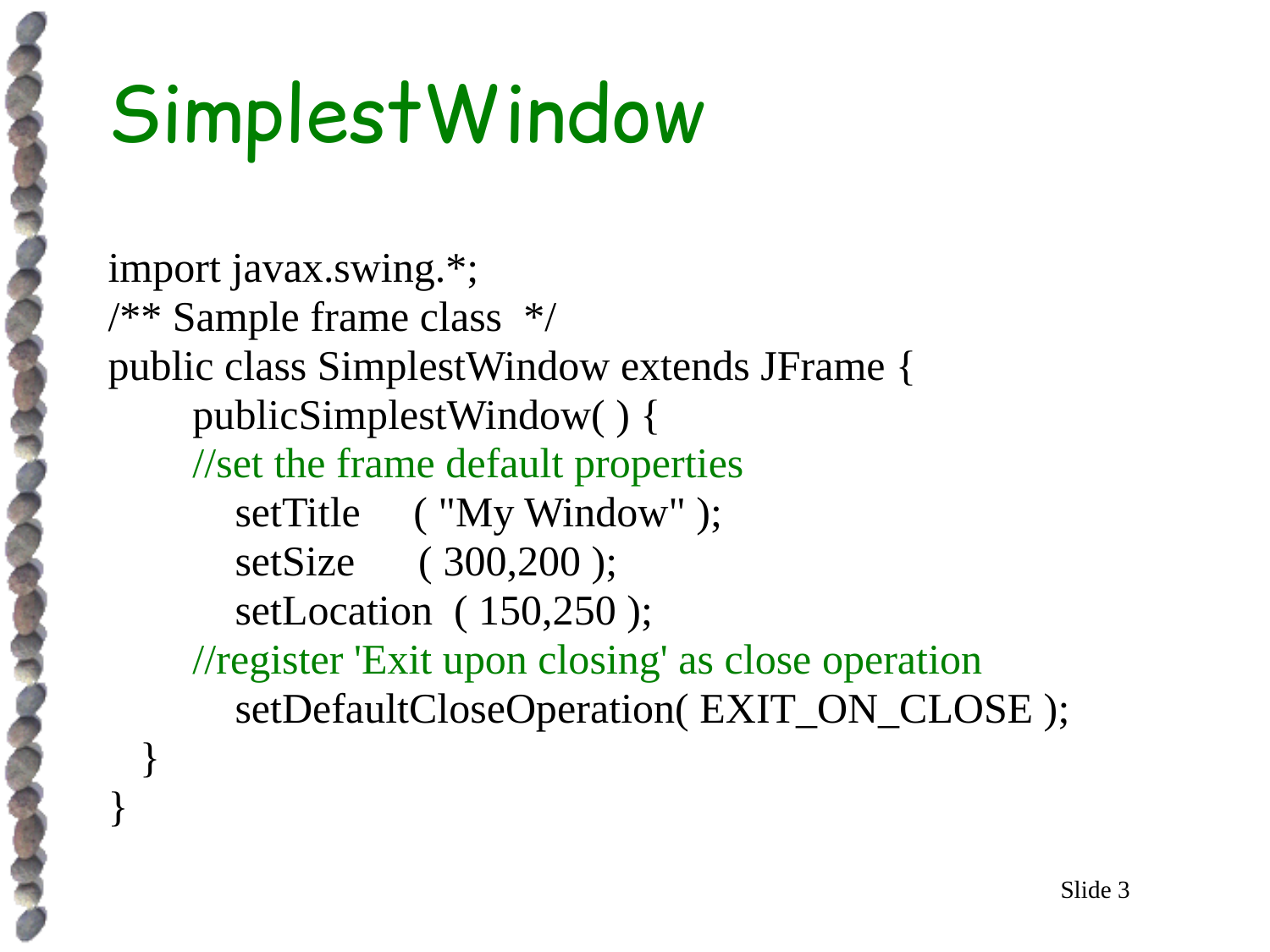

# SimplestWindow
import javax.swing.*;
/** Sample frame class  */
public class SimplestWindow extends JFrame {
        publicSimplestWindow( ) {
        //set the frame default properties
            setTitle     ( "My Window" );
            setSize      ( 300,200 );
            setLocation  ( 150,250 );
        //register 'Exit upon closing' as close operation
            setDefaultCloseOperation( EXIT_ON_CLOSE );
   }
}
Slide 3